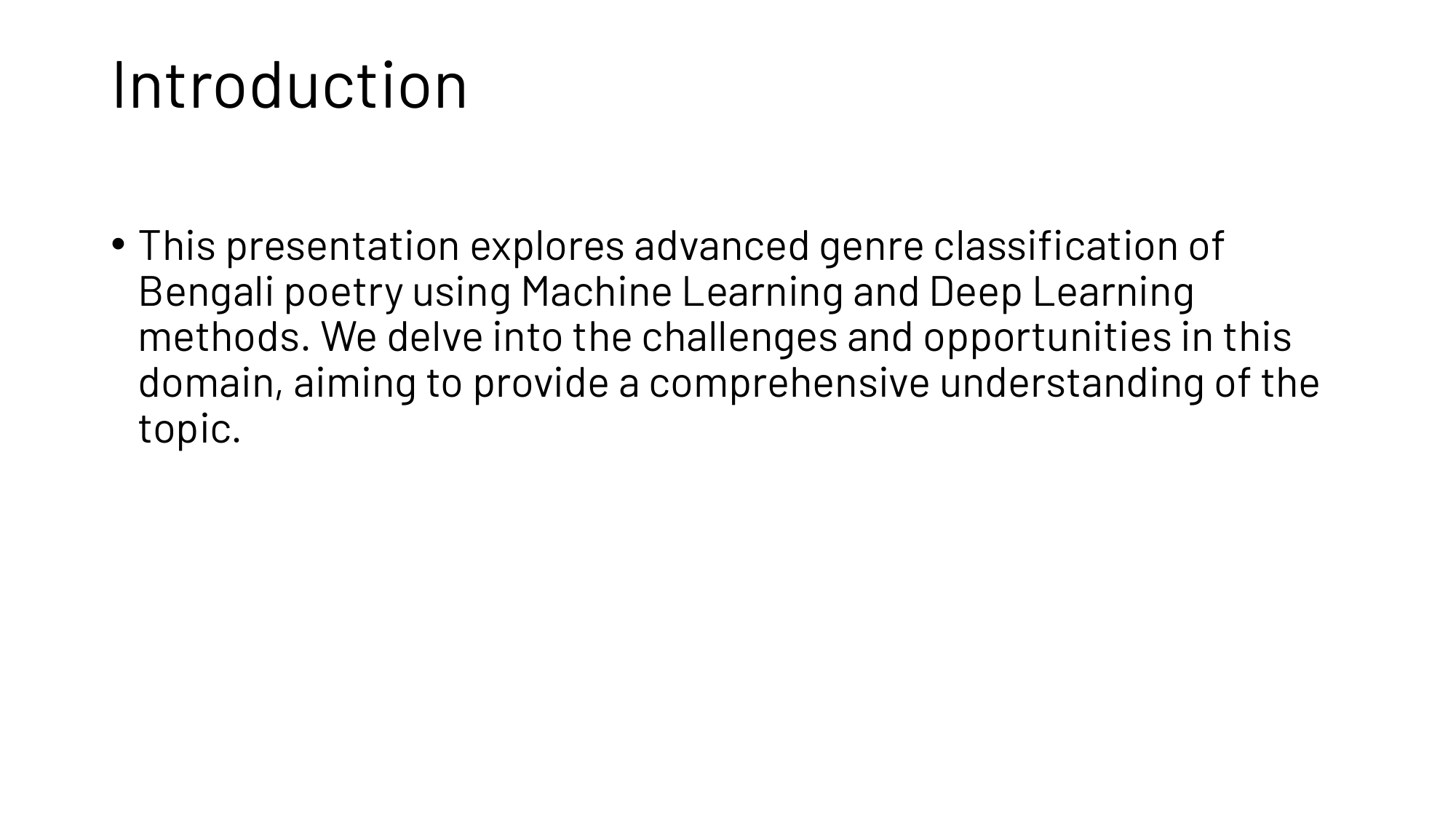

# Introduction

This presentation explores advanced genre classification of Bengali poetry using Machine Learning and Deep Learning methods. We delve into the challenges and opportunities in this domain, aiming to provide a comprehensive understanding of the topic.